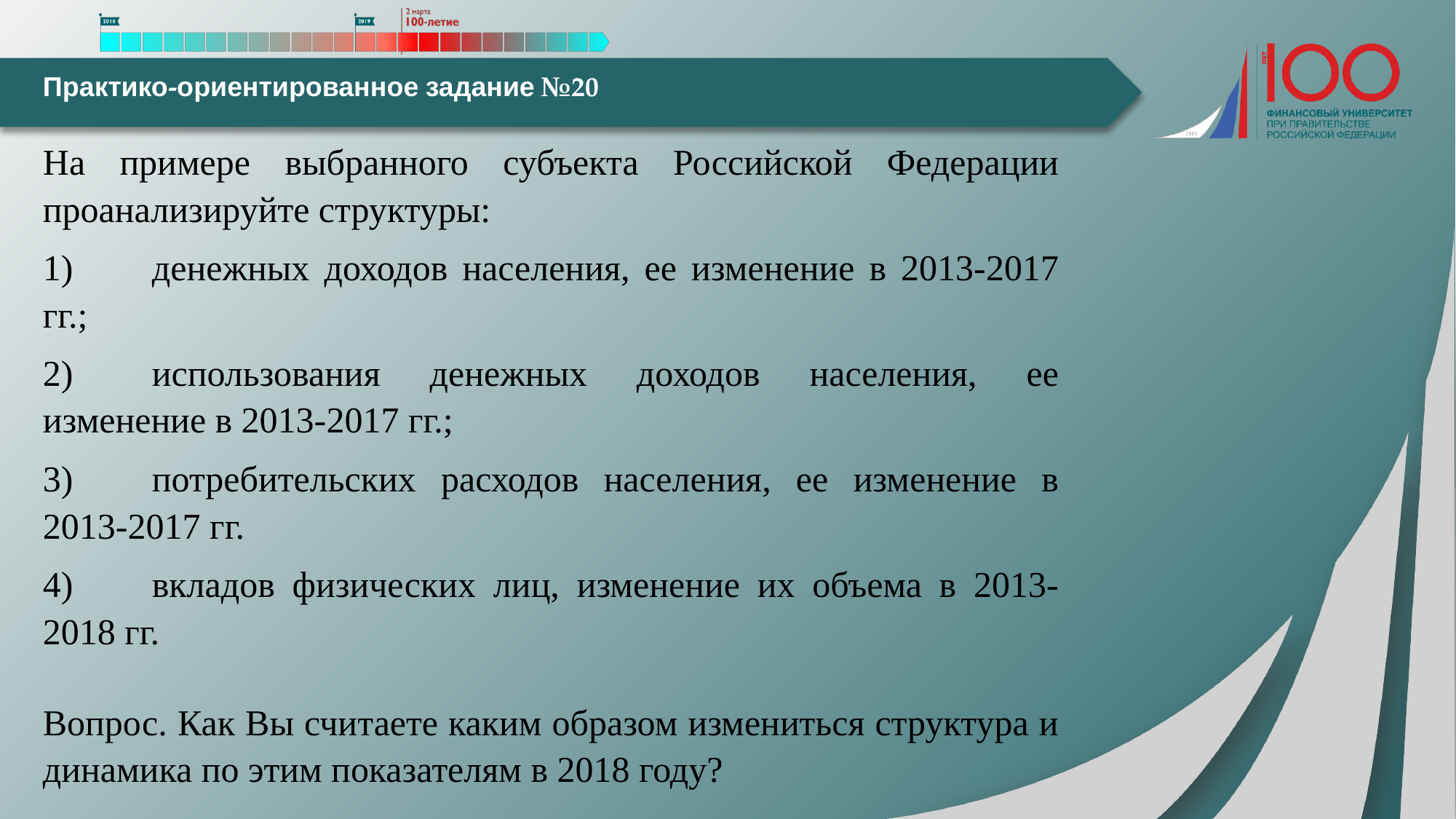

# Практико-ориентированное задание №20
На примере выбранного субъекта Российской Федерации проанализируйте структуры:
1)	денежных доходов населения, ее изменение в 2013-2017 гг.;
2)	использования денежных доходов населения, ее изменение в 2013-2017 гг.;
3)	потребительских расходов населения, ее изменение в 2013-2017 гг.
4)	вкладов физических лиц, изменение их объема в 2013-2018 гг.

Вопрос. Как Вы считаете каким образом измениться структура и динамика по этим показателям в 2018 году?